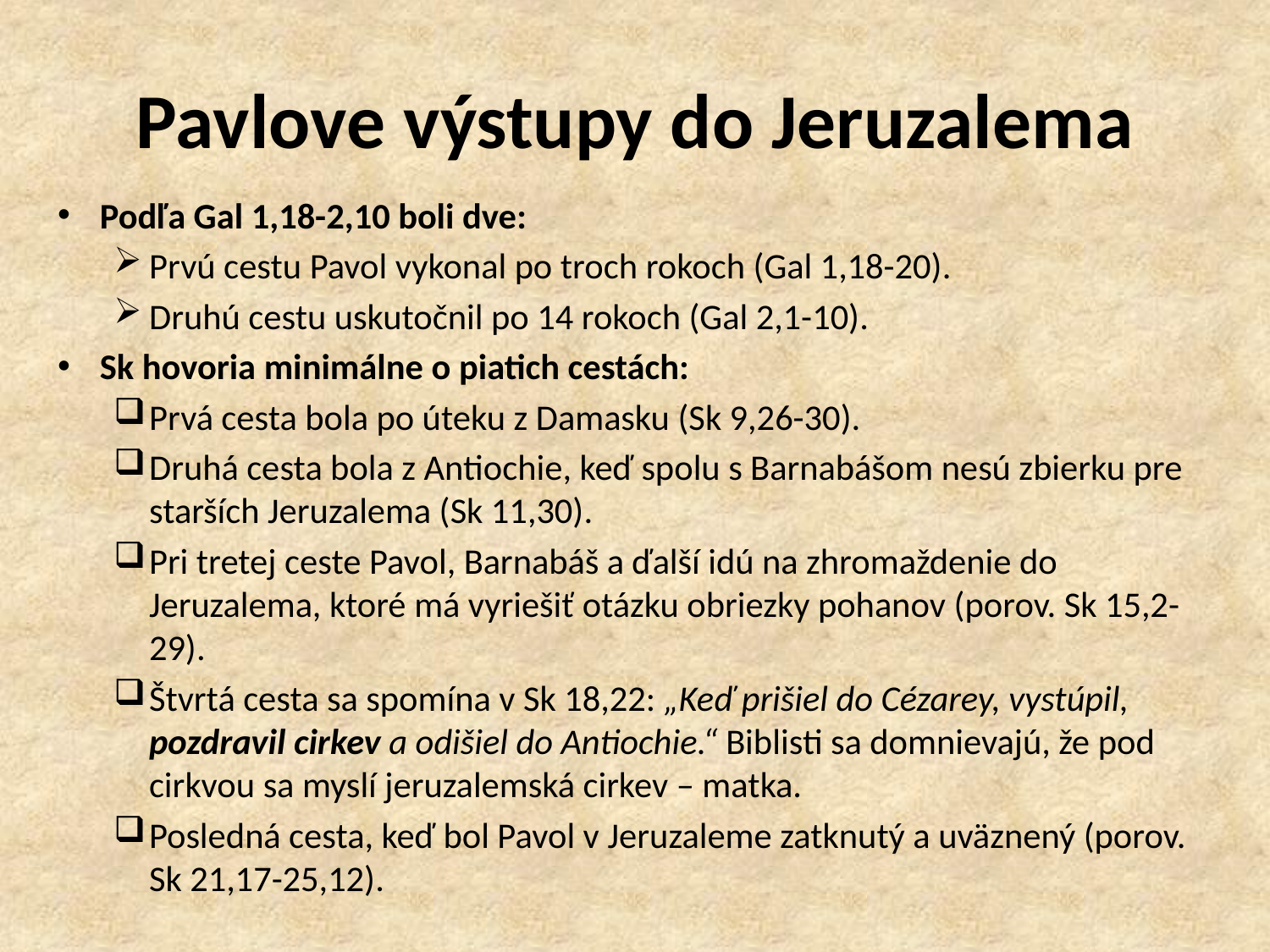

# Pavlove výstupy do Jeruzalema
Podľa Gal 1,18-2,10 boli dve:
Prvú cestu Pavol vykonal po troch rokoch (Gal 1,18-20).
Druhú cestu uskutočnil po 14 rokoch (Gal 2,1-10).
Sk hovoria minimálne o piatich cestách:
Prvá cesta bola po úteku z Damasku (Sk 9,26-30).
Druhá cesta bola z Antiochie, keď spolu s Barnabášom nesú zbierku pre starších Jeruzalema (Sk 11,30).
Pri tretej ceste Pavol, Barnabáš a ďalší idú na zhromaždenie do Jeruzalema, ktoré má vyriešiť otázku obriezky pohanov (porov. Sk 15,2-29).
Štvrtá cesta sa spomína v Sk 18,22: „Keď prišiel do Cézarey, vystúpil, pozdravil cirkev a odišiel do Antiochie.“ Biblisti sa domnievajú, že pod cirkvou sa myslí jeruzalemská cirkev – matka.
Posledná cesta, keď bol Pavol v Jeruzaleme zatknutý a uväznený (porov. Sk 21,17-25,12).